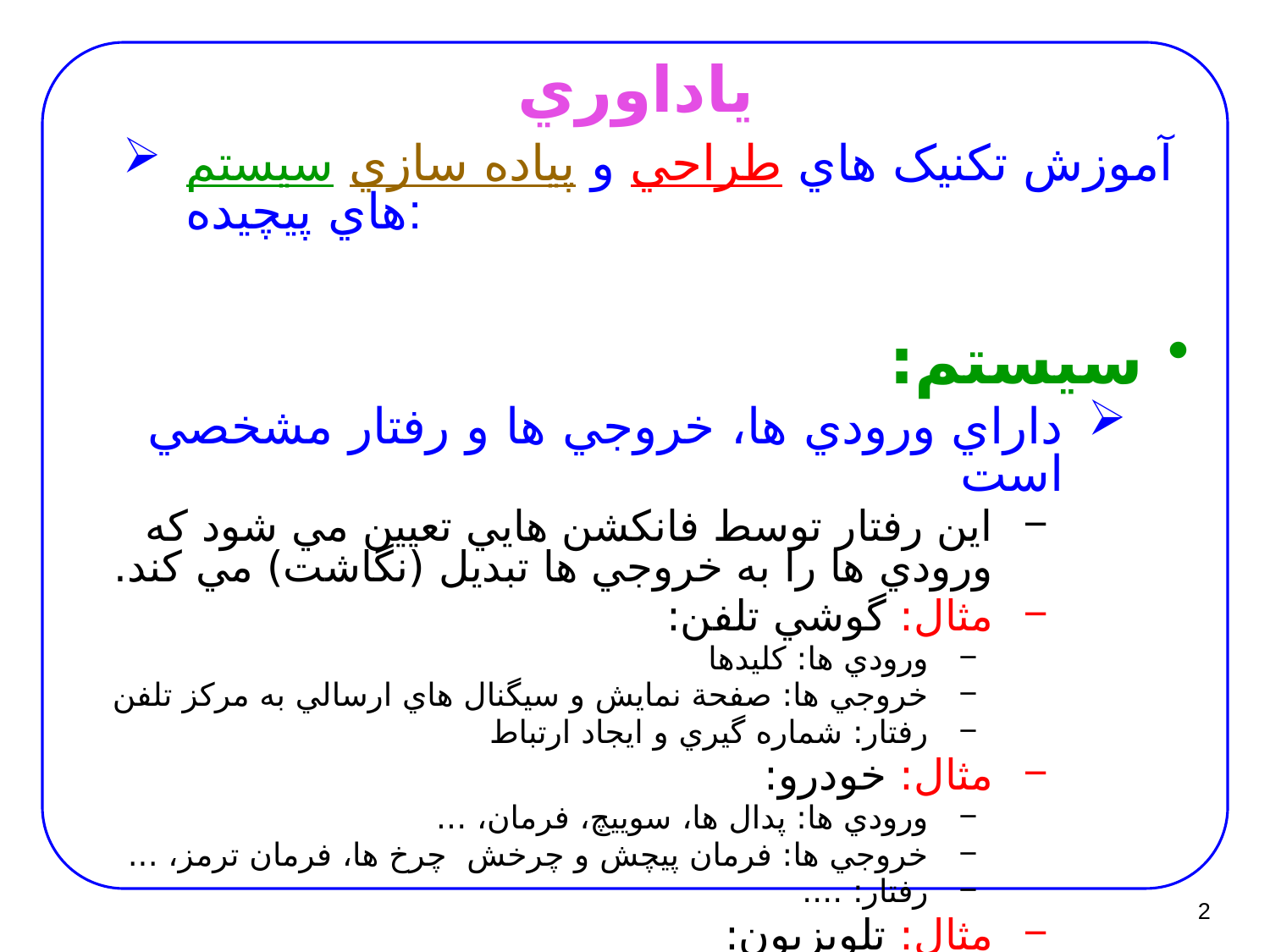

# ياداوري
آموزش تکنيک هاي طراحي و پياده سازي سيستم هاي پيچيده:

سيستم:
داراي ورودي ها، خروجي ها و رفتار مشخصي است
اين رفتار توسط فانکشن هايي تعيين مي شود که ورودي ها را به خروجي ها تبديل (نگاشت) مي کند.
مثال: گوشي تلفن:
ورودي ها: کليدها
خروجي ها: صفحة نمايش و سيگنال هاي ارسالي به مرکز تلفن
رفتار: شماره گيري و ايجاد ارتباط
مثال: خودرو:
ورودي ها: پدال ها، سوييچ، فرمان، ...
خروجي ها: فرمان پيچش و چرخش  چرخ ها، فرمان ترمز، ...
رفتار: ....
مثال: تلويزيون:

2